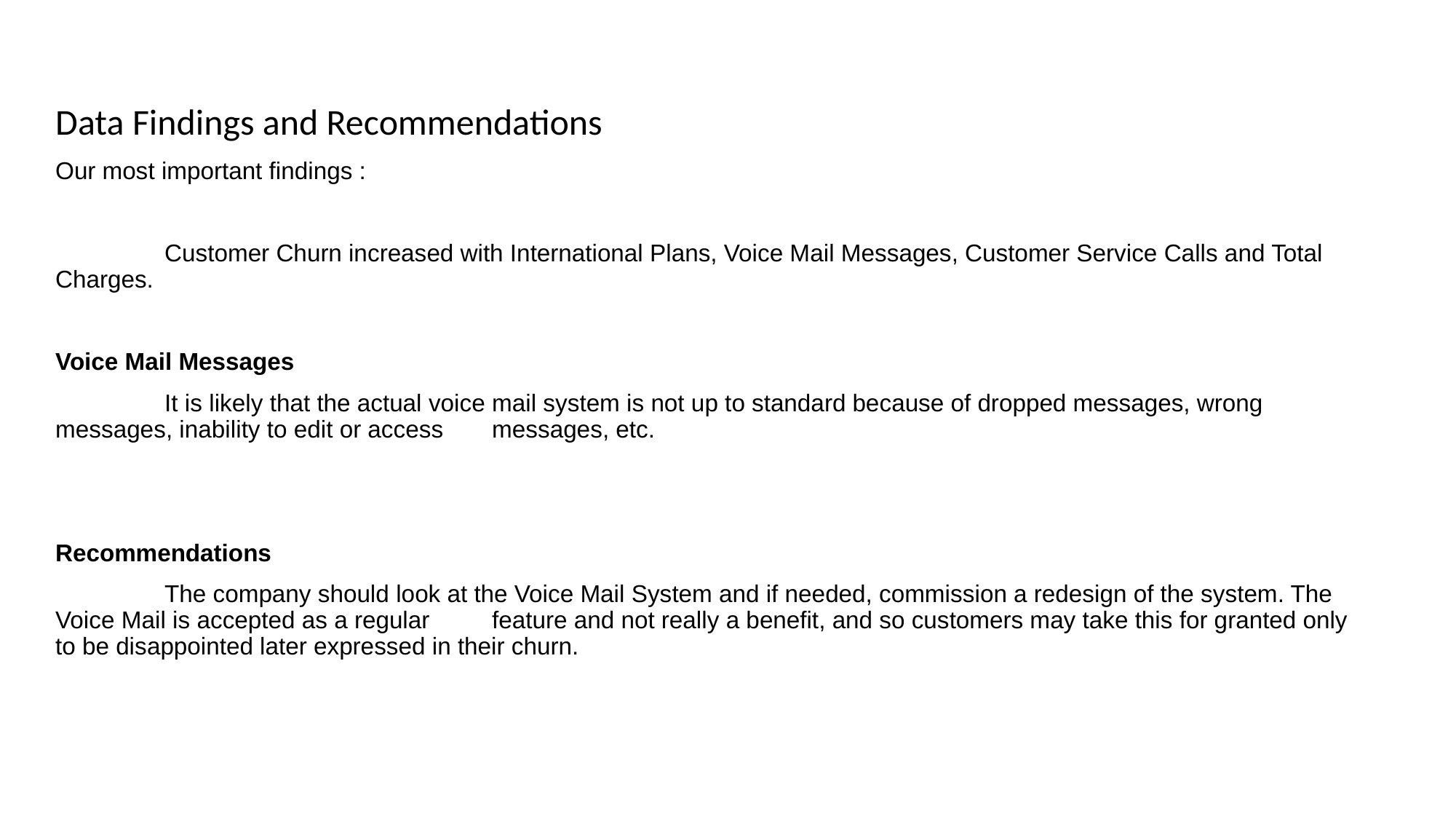

Data Findings and Recommendations
Our most important findings :

	Customer Churn increased with International Plans, Voice Mail Messages, Customer Service Calls and Total Charges.

Voice Mail Messages
	It is likely that the actual voice mail system is not up to standard because of dropped messages, wrong messages, inability to edit or access 	messages, etc.

Recommendations
	The company should look at the Voice Mail System and if needed, commission a redesign of the system. The Voice Mail is accepted as a regular 	feature and not really a benefit, and so customers may take this for granted only to be disappointed later expressed in their churn.